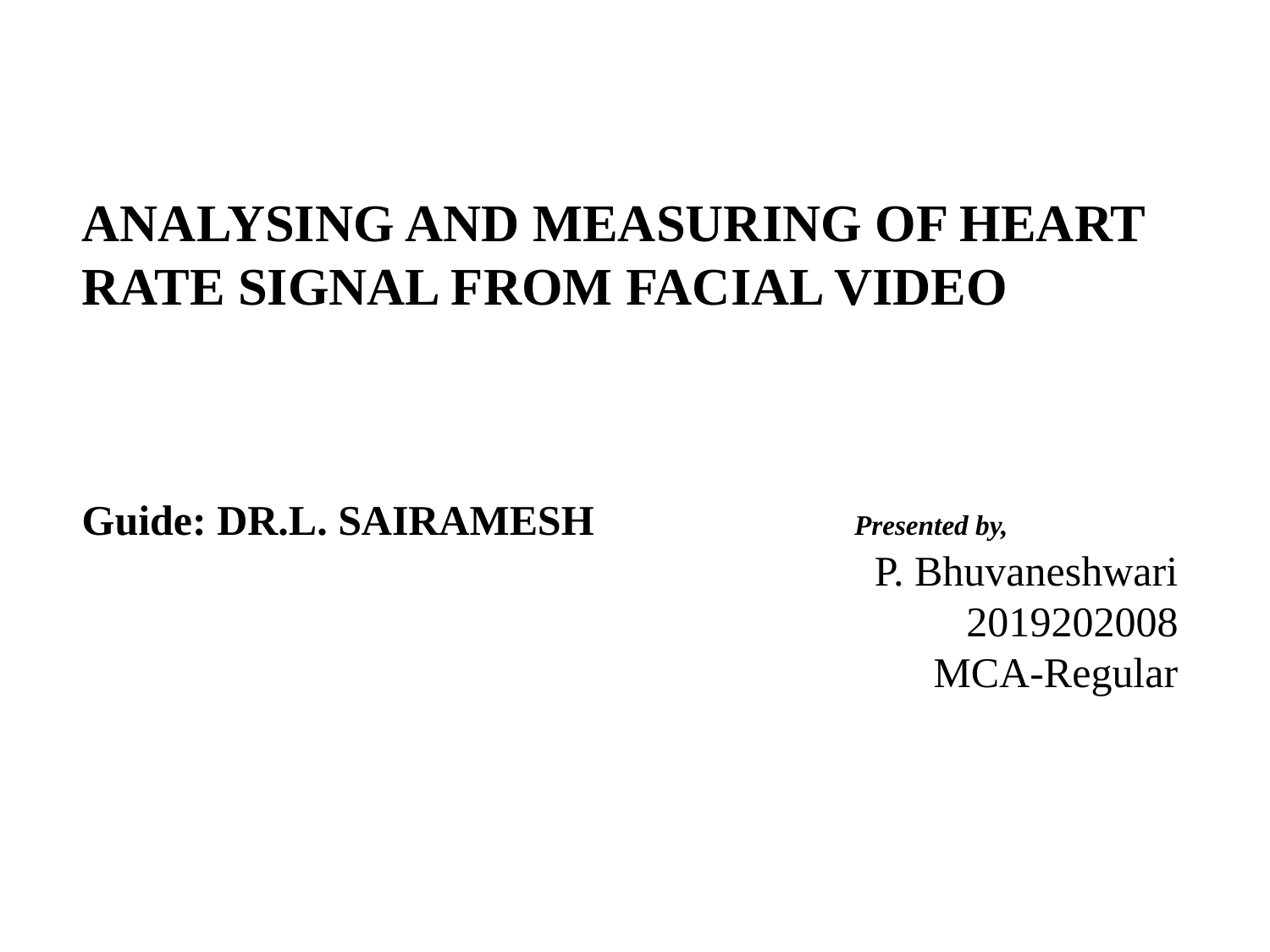

ANALYSING AND MEASURING OF HEART RATE SIGNAL FROM FACIAL VIDEO

Guide: DR.L. SAIRAMESH		 Presented by,
P. Bhuvaneshwari
2019202008
MCA-Regular